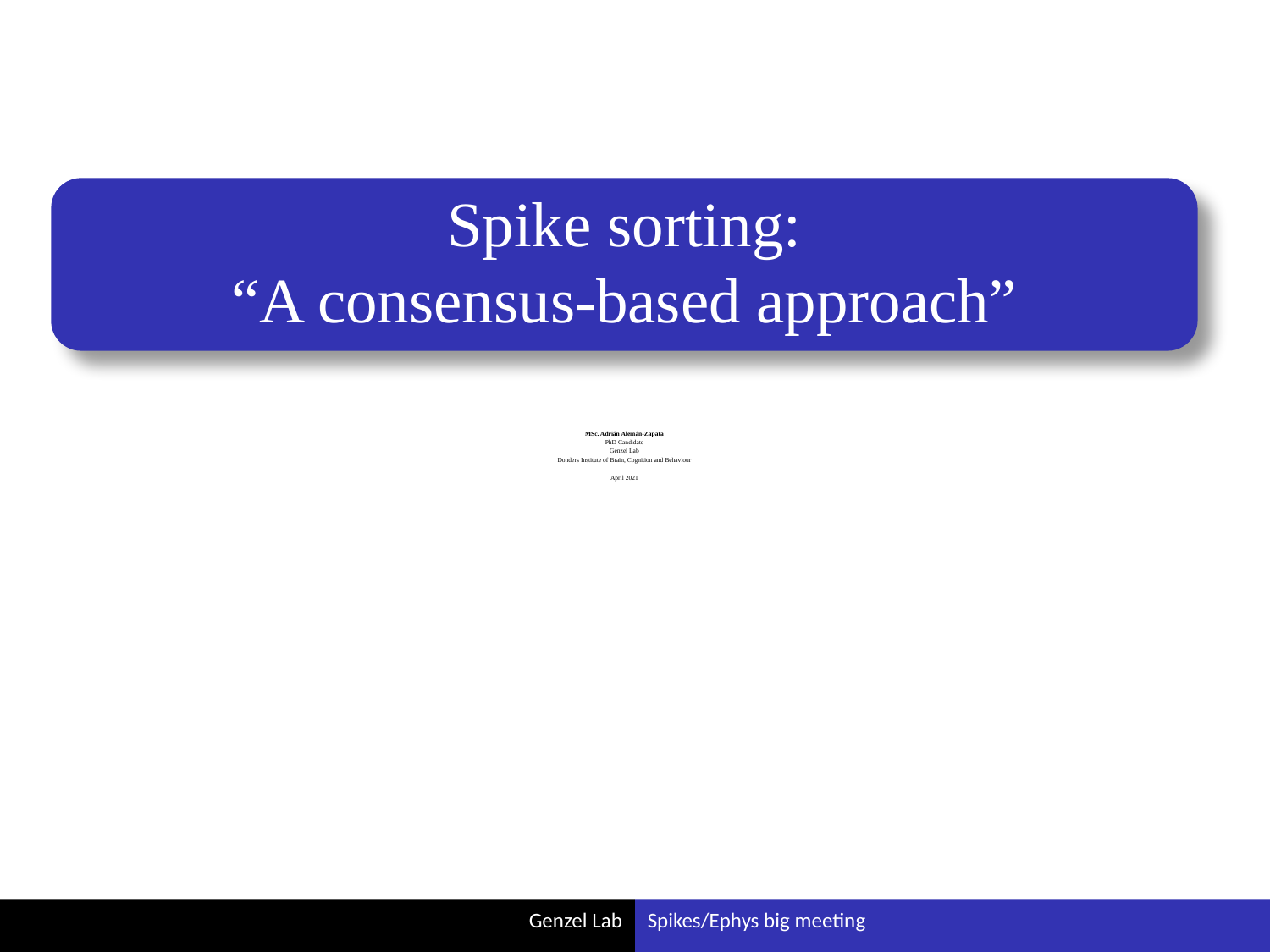

# Spike sorting: “A consensus-based approach”
MSc. Adrián Alemán-Zapata
PhD Candidate
Genzel Lab
Donders Institute of Brain, Cognition and Behaviour

April 2021

Genzel Lab
Spikes/Ephys big meeting